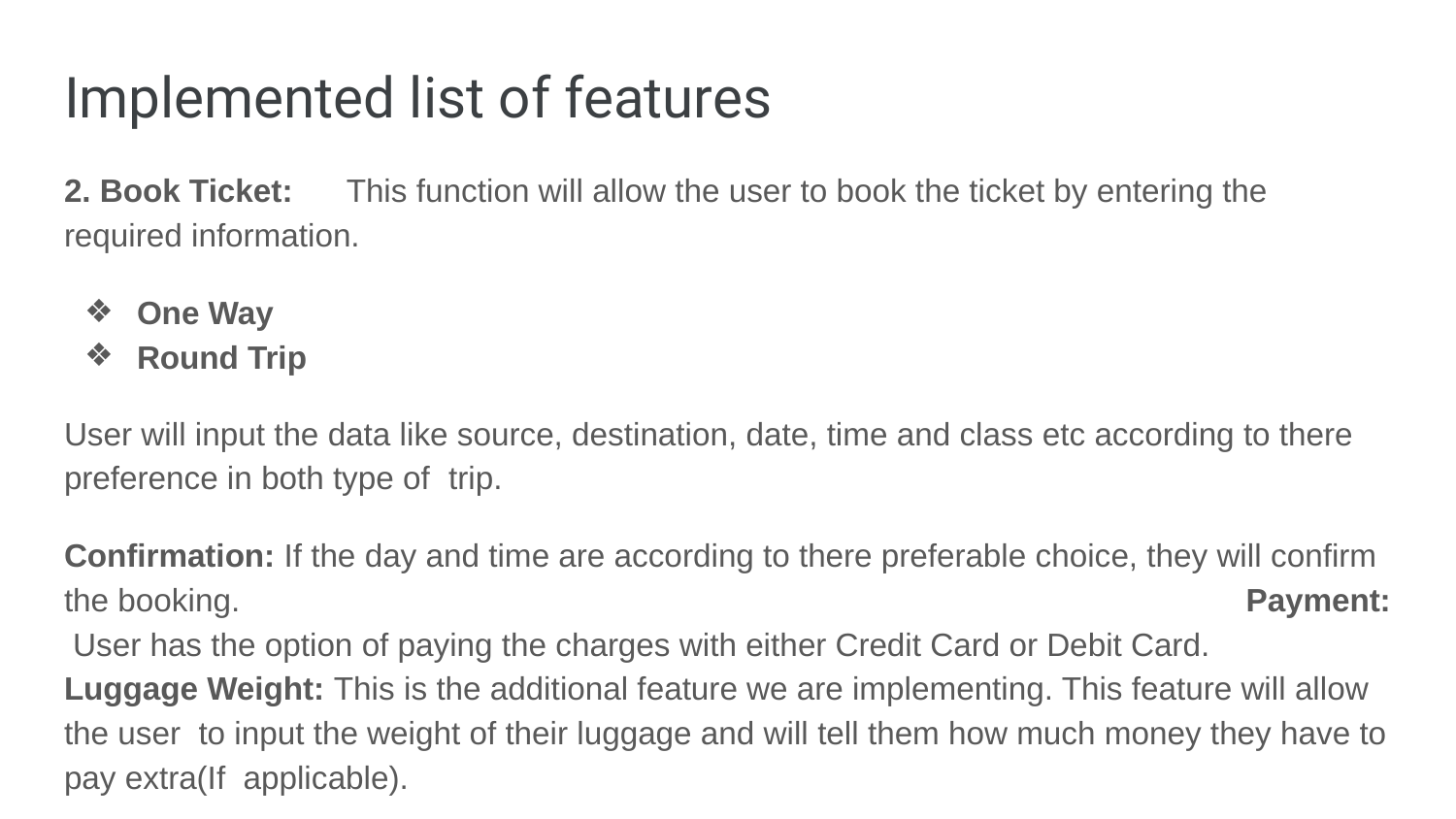

# Implemented list of features

2. Book Ticket:      This function will allow the user to book the ticket by entering the required information.
One Way
Round Trip
User will input the data like source, destination, date, time and class etc according to there preference in both type of  trip.
Confirmation: If the day and time are according to there preferable choice, they will confirm the booking.                                                                                                                Payment:  User has the option of paying the charges with either Credit Card or Debit Card.       Luggage Weight: This is the additional feature we are implementing. This feature will allow the user  to input the weight of their luggage and will tell them how much money they have to pay extra(If  applicable).